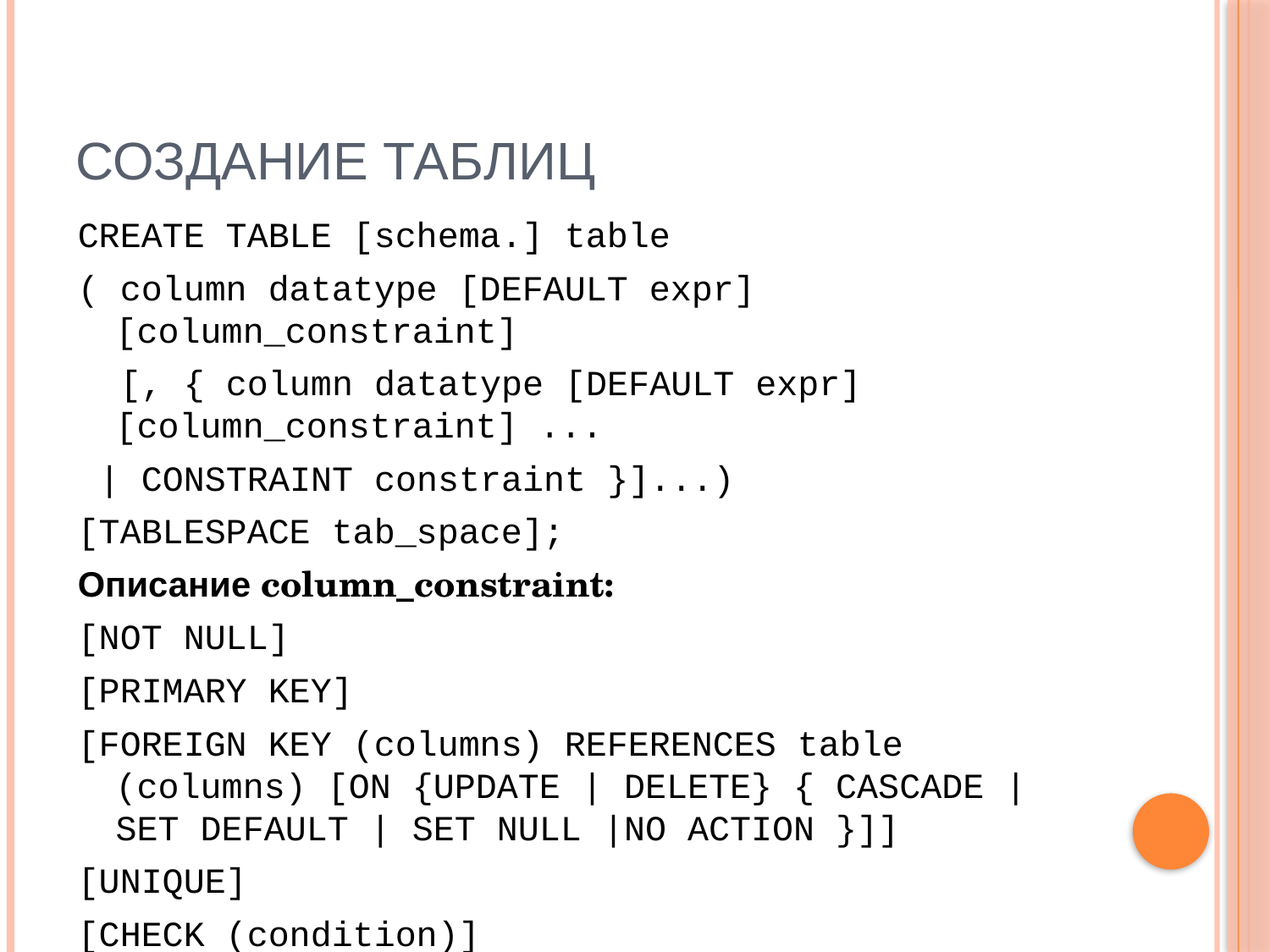

# Создание таблиц
CREATE TABLE [schema.] table
( column datatype [DEFAULT expr] [column_constraint]
  [, { column datatype [DEFAULT expr] [column_constraint] ...
 | CONSTRAINT constraint }]...)
[TABLESPACE tab_space];
Описание column_constraint:
[NOT NULL]
[PRIMARY KEY]
[FOREIGN KEY (columns) REFERENCES table (columns) [ON {UPDATE | DELETE} { CASCADE | SET DEFAULT | SET NULL |NO ACTION }]]
[UNIQUE]
[CHECK (condition)]